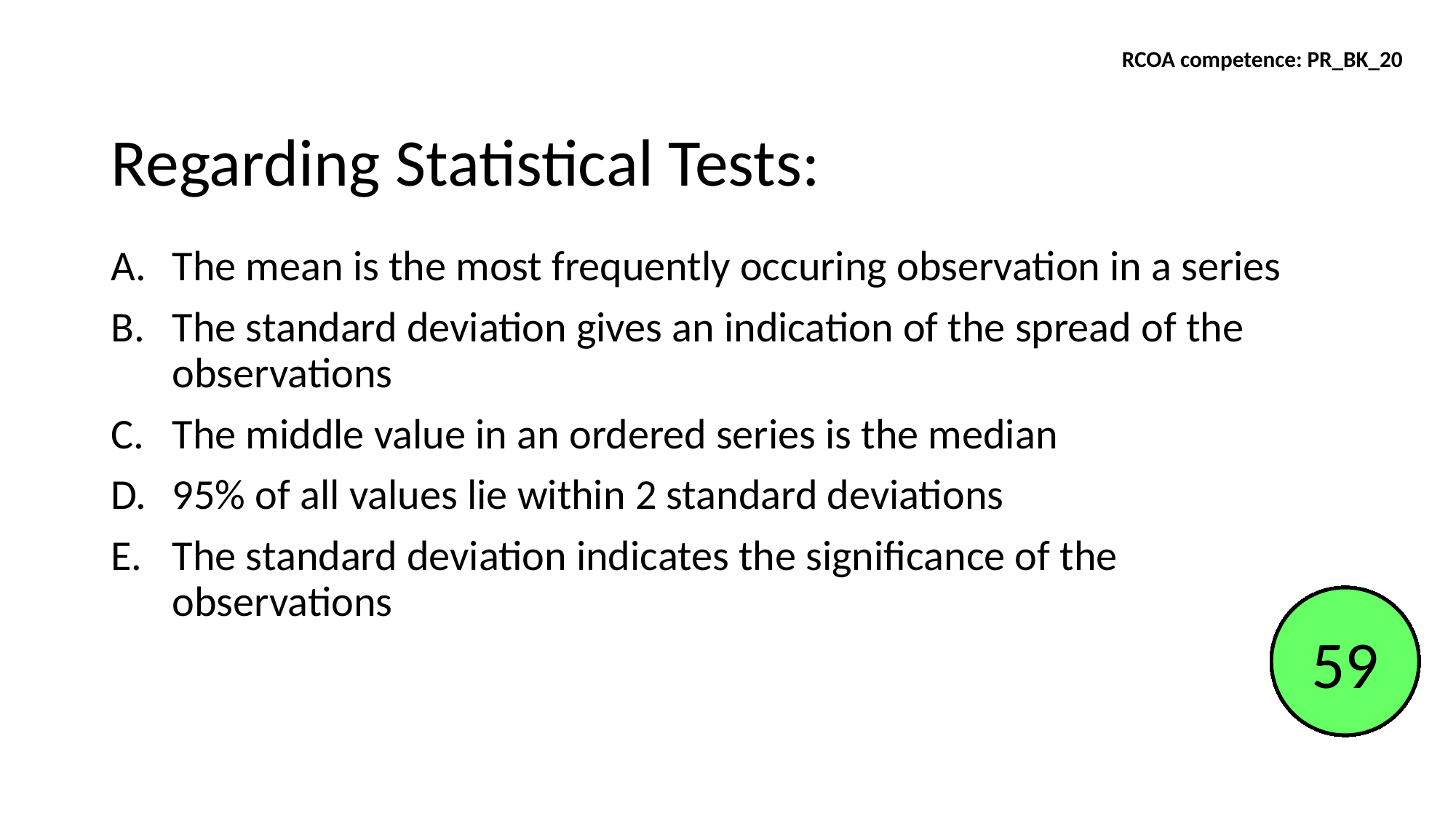

RCOA competence: PR_BK_20
# Regarding Statistical Tests:
The mean is the most frequently occuring observation in a series
The standard deviation gives an indication of the spread of the observations
The middle value in an ordered series is the median
95% of all values lie within 2 standard deviations
The standard deviation indicates the significance of the observations

End
1
2
3
4
5
6
7
8
9
10
11
12
13
14
15
16
17
18
19
20
21
22
23
24
25
26
27
28
29
30
31
32
33
34
35
36
37
38
39
40
41
42
43
44
45
46
47
48
49
50
51
52
53
54
55
56
57
58
59